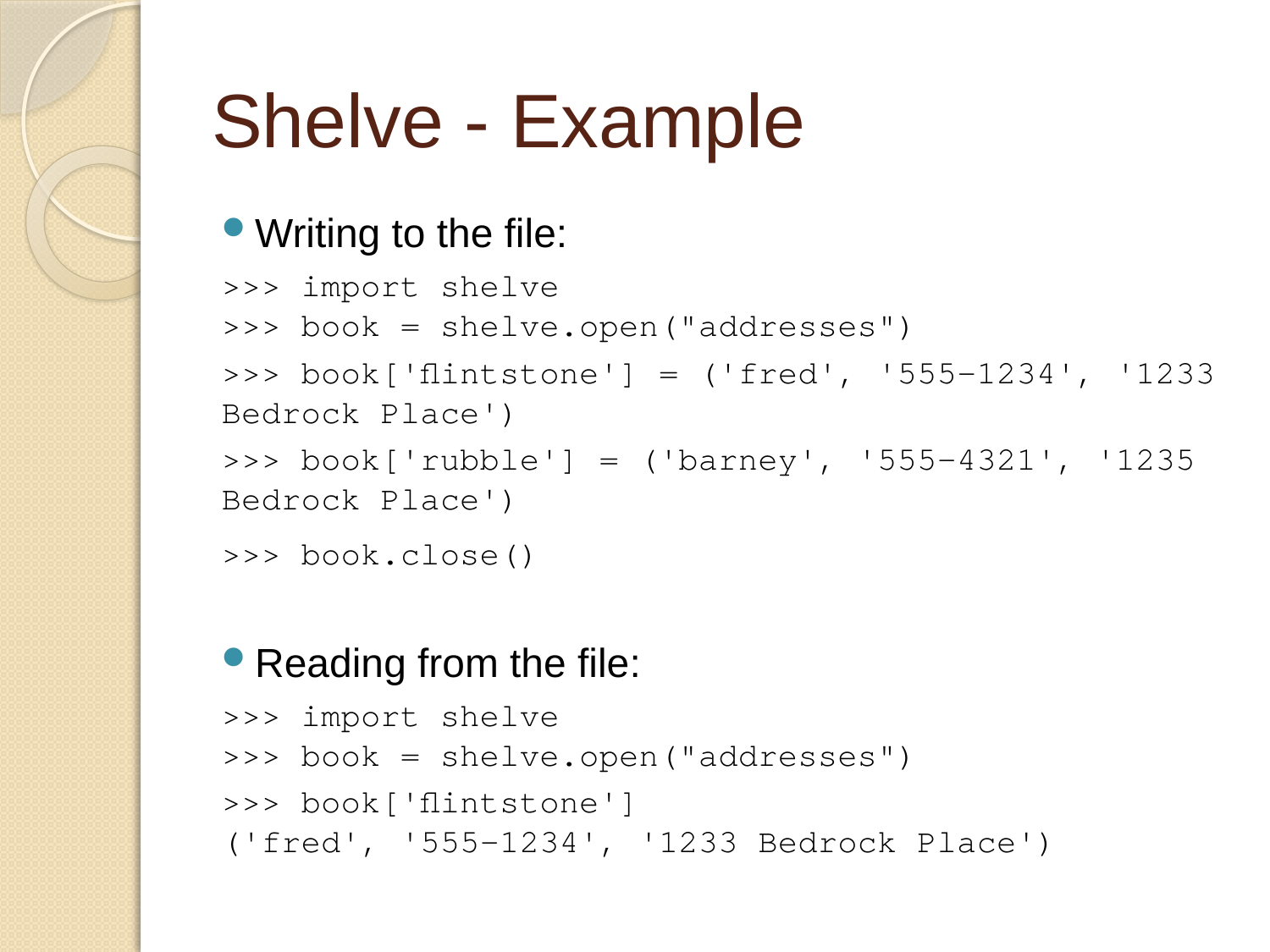

# Shelve - Example
Writing to the file:
>>> import shelve
>>> book = shelve.open("addresses")
>>> book['flintstone'] = ('fred', '555-1234', '1233 Bedrock Place')
>>> book['rubble'] = ('barney', '555-4321', '1235 Bedrock Place')
>>> book.close()

Reading from the file:
>>> import shelve
>>> book = shelve.open("addresses")
>>> book['flintstone']
('fred', '555-1234', '1233 Bedrock Place')